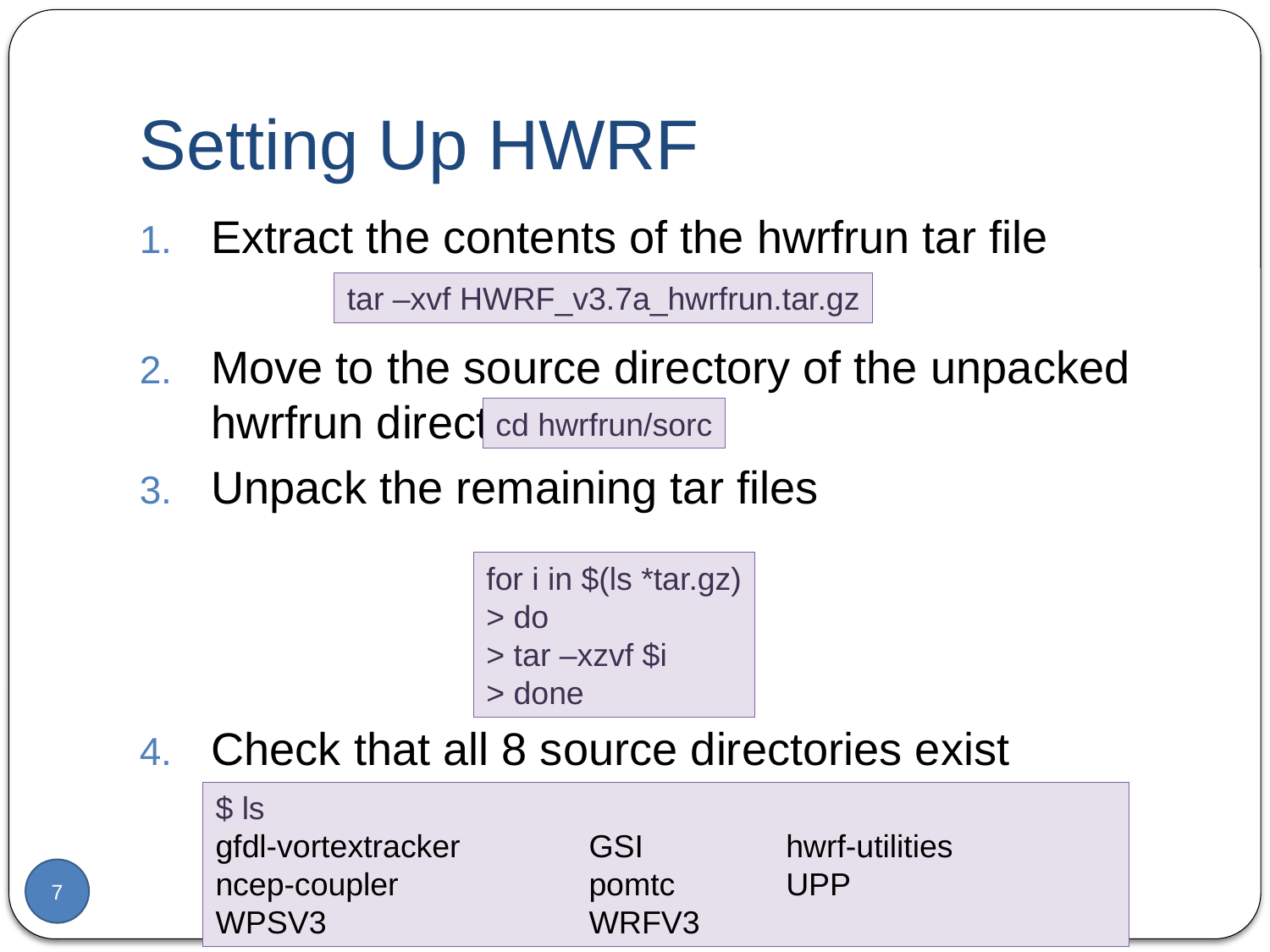

# Setting Up HWRF
Extract the contents of the hwrfrun tar file

Move to the source directory of the unpacked hwrfrun directory
Unpack the remaining tar files

Check that all 8 source directories exist
tar –xvf HWRF_v3.7a_hwrfrun.tar.gz
cd hwrfrun/sorc
for i in $(ls *tar.gz)
> do
> tar –xzvf $i
> done
$ ls
gfdl-vortextracker	GSI	hwrf-utilities
ncep-coupler	pomtc	UPP
WPSV3	WRFV3